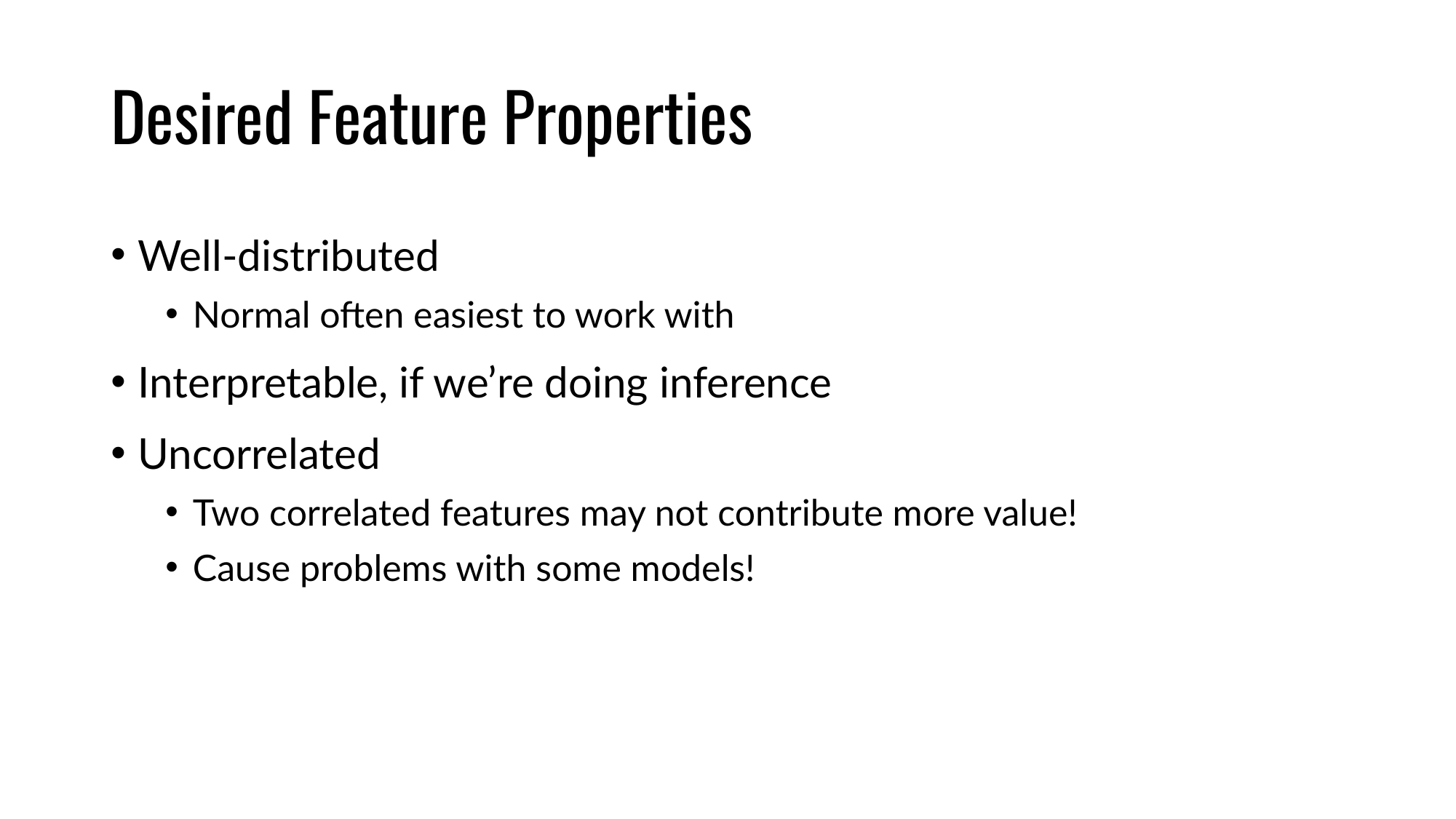

# Desired Feature Properties
Well-distributed
Normal often easiest to work with
Interpretable, if we’re doing inference
Uncorrelated
Two correlated features may not contribute more value!
Cause problems with some models!